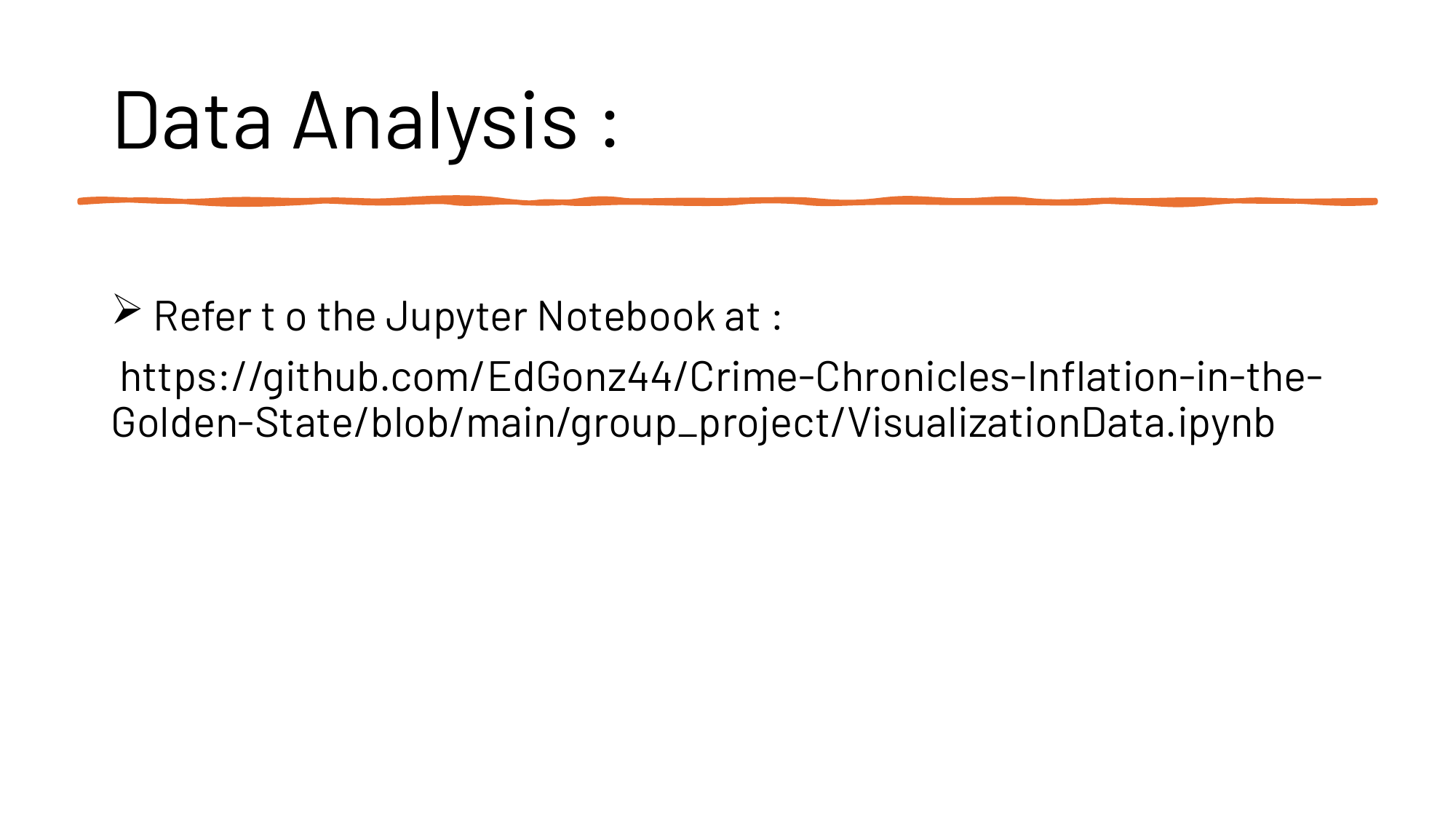

# Data Analysis :

 Refer t o the Jupyter Notebook at :
 https://github.com/EdGonz44/Crime-Chronicles-Inflation-in-the-Golden-State/blob/main/group_project/VisualizationData.ipynb